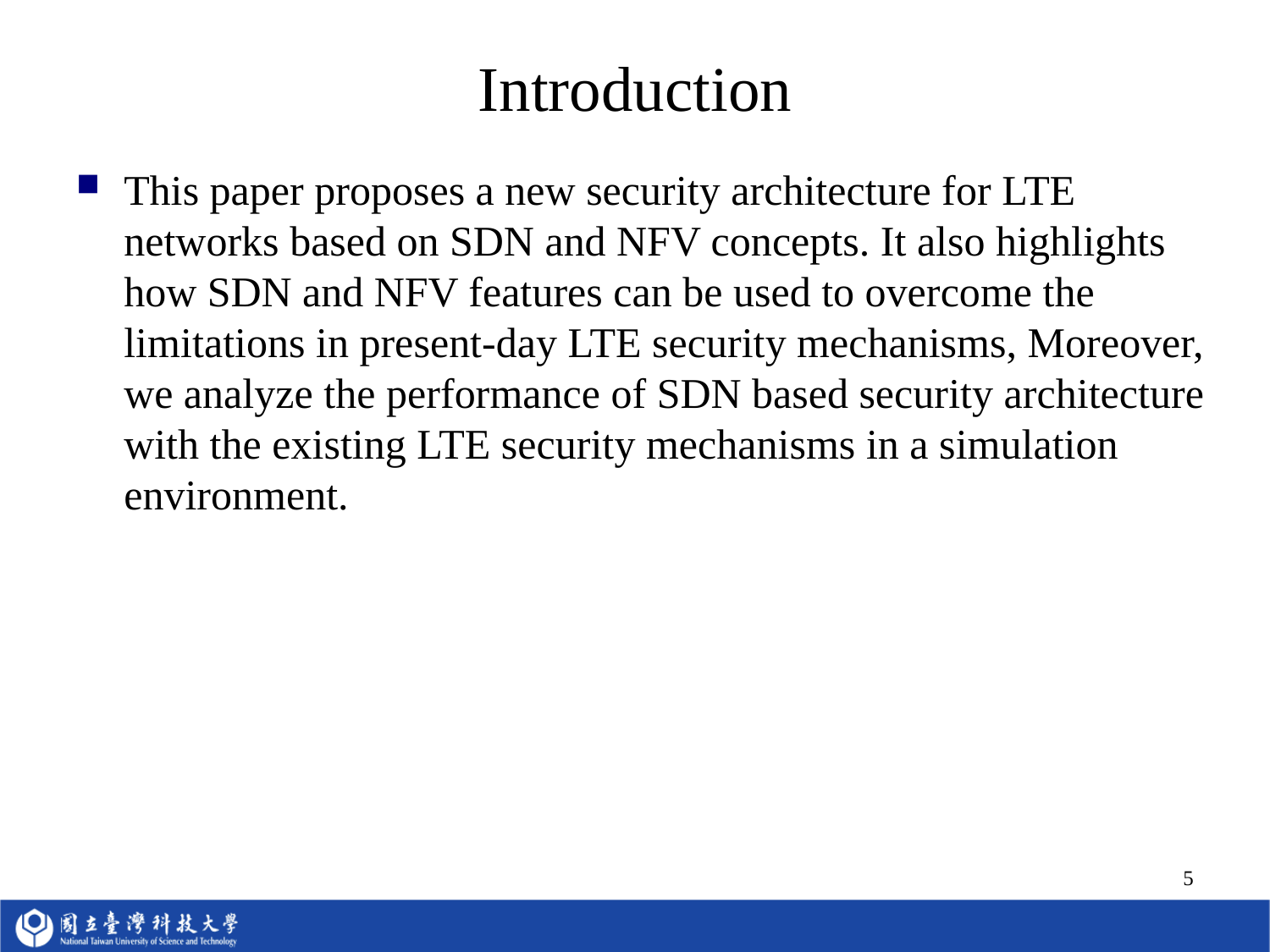

# Introduction
This paper proposes a new security architecture for LTE networks based on SDN and NFV concepts. It also highlights how SDN and NFV features can be used to overcome the limitations in present-day LTE security mechanisms, Moreover, we analyze the performance of SDN based security architecture with the existing LTE security mechanisms in a simulation environment.
5